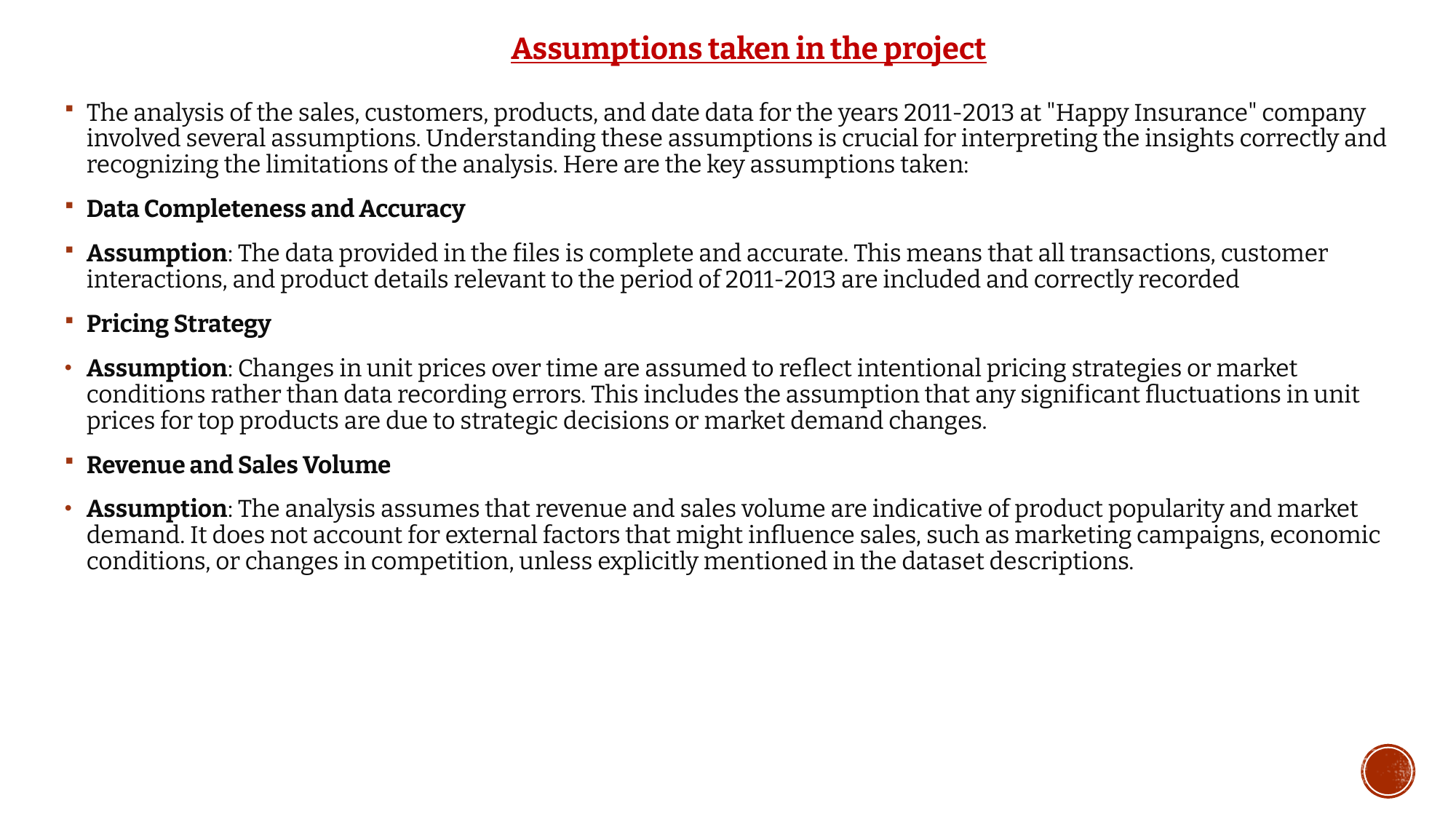

# Assumptions taken in the project
The analysis of the sales, customers, products, and date data for the years 2011-2013 at "Happy Insurance" company involved several assumptions. Understanding these assumptions is crucial for interpreting the insights correctly and recognizing the limitations of the analysis. Here are the key assumptions taken:
Data Completeness and Accuracy
Assumption: The data provided in the files is complete and accurate. This means that all transactions, customer interactions, and product details relevant to the period of 2011-2013 are included and correctly recorded
Pricing Strategy
Assumption: Changes in unit prices over time are assumed to reflect intentional pricing strategies or market conditions rather than data recording errors. This includes the assumption that any significant fluctuations in unit prices for top products are due to strategic decisions or market demand changes.
Revenue and Sales Volume
Assumption: The analysis assumes that revenue and sales volume are indicative of product popularity and market demand. It does not account for external factors that might influence sales, such as marketing campaigns, economic conditions, or changes in competition, unless explicitly mentioned in the dataset descriptions.